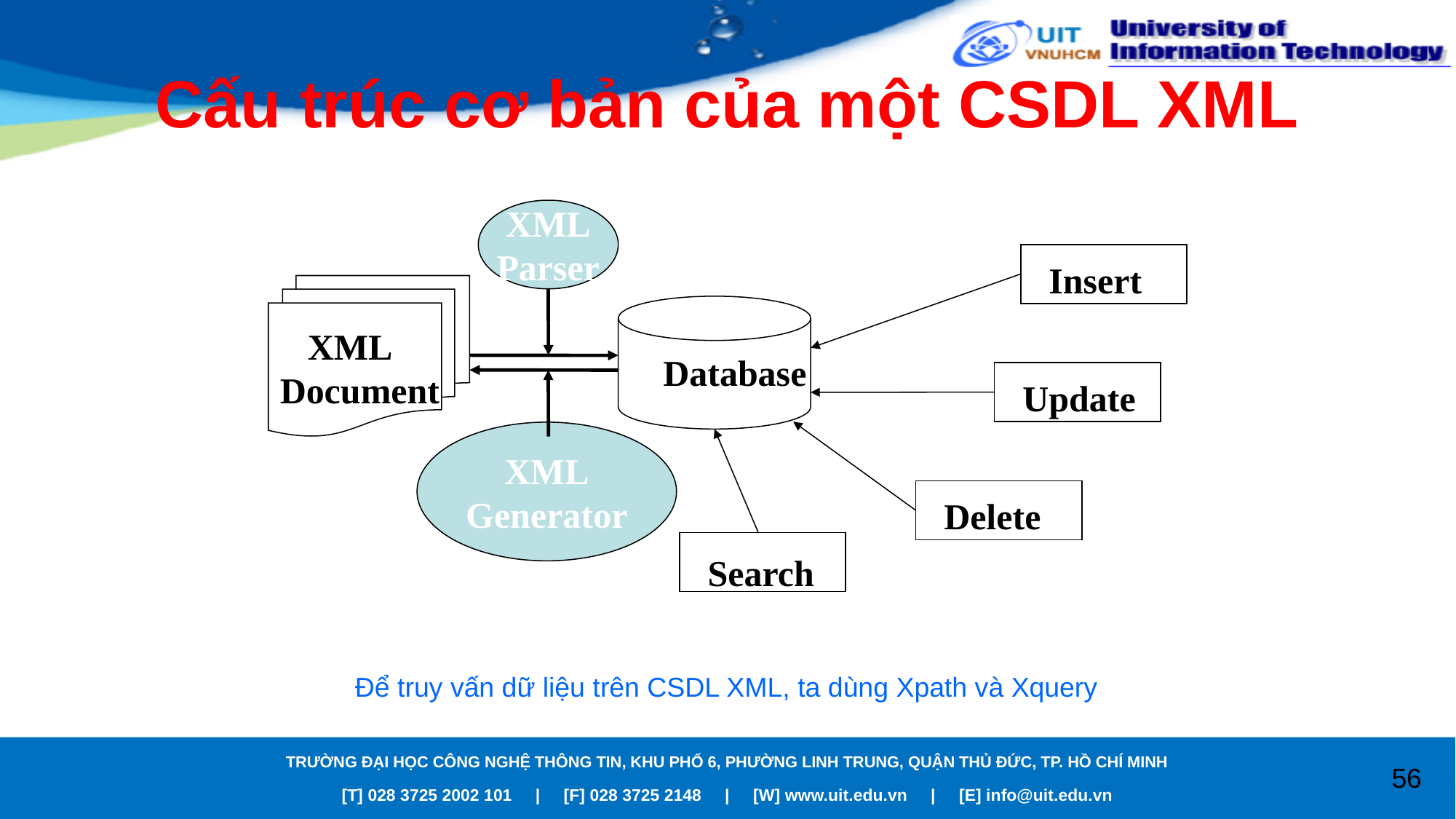

# Cấu trúc cơ bản của một CSDL XML
XML
Parser

Insert

    XML
Document
Database

Update

XML
Generator

Delete

Search
Để truy vấn dữ liệu trên CSDL XML, ta dùng Xpath và Xquery